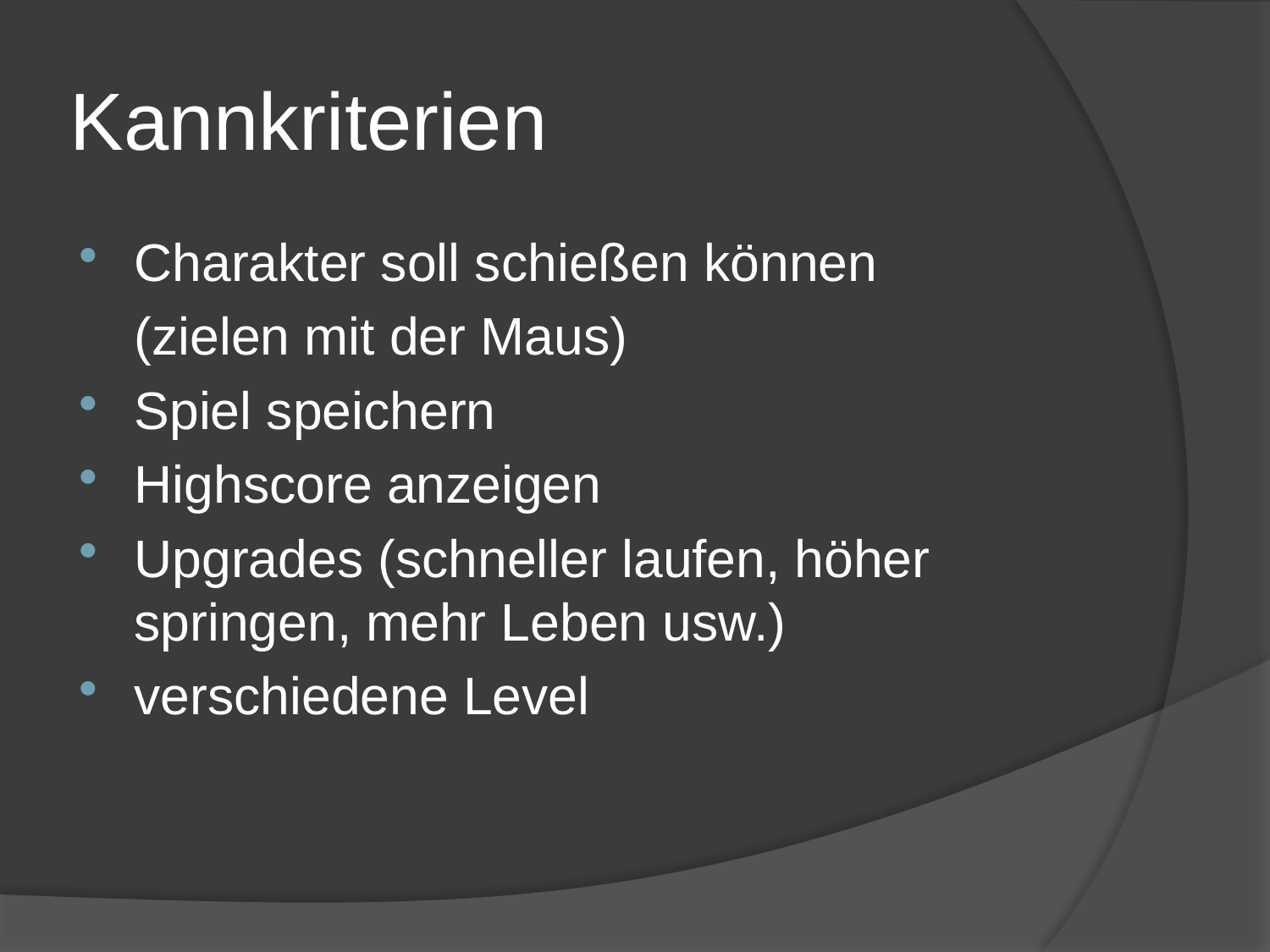

# Kannkriterien
Charakter soll schießen können
	(zielen mit der Maus)
Spiel speichern
Highscore anzeigen
Upgrades (schneller laufen, höher springen, mehr Leben usw.)
verschiedene Level